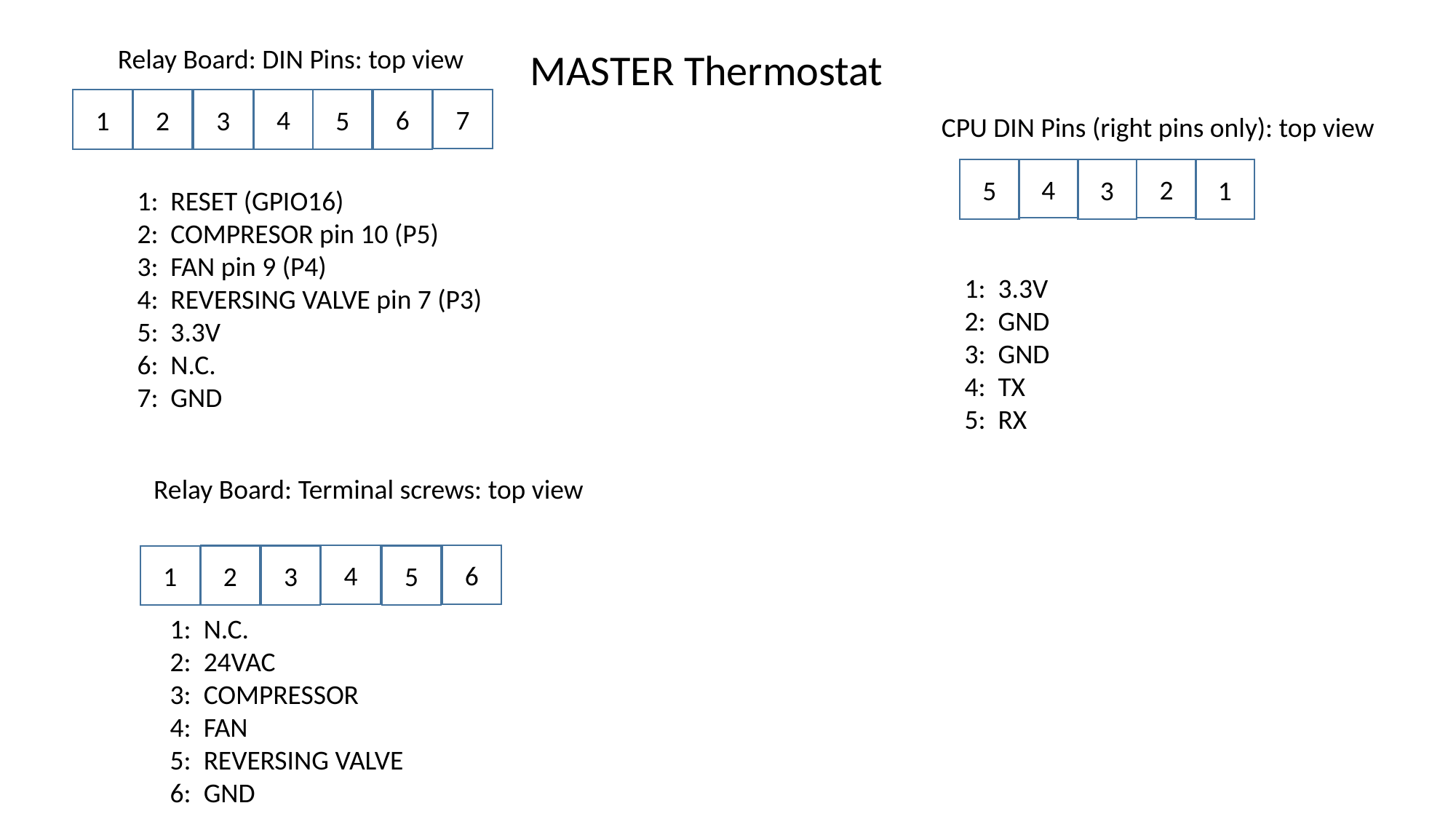

Relay Board: DIN Pins: top view
MASTER Thermostat
7
1
2
3
4
5
6
CPU DIN Pins (right pins only): top view
5
4
3
2
1
1:  RESET (GPIO16)
2:  COMPRESOR pin 10 (P5)
3:  FAN pin 9 (P4)
4:  REVERSING VALVE pin 7 (P3)
5:  3.3V
6:  N.C.
7:  GND
1:  3.3V
2:  GND
3:  GND
4:  TX
5:  RX
Relay Board: Terminal screws: top view
6
4
2
5
3
1
1:  N.C.
2:  24VAC
3:  COMPRESSOR
4:  FAN
5:  REVERSING VALVE
6:  GND